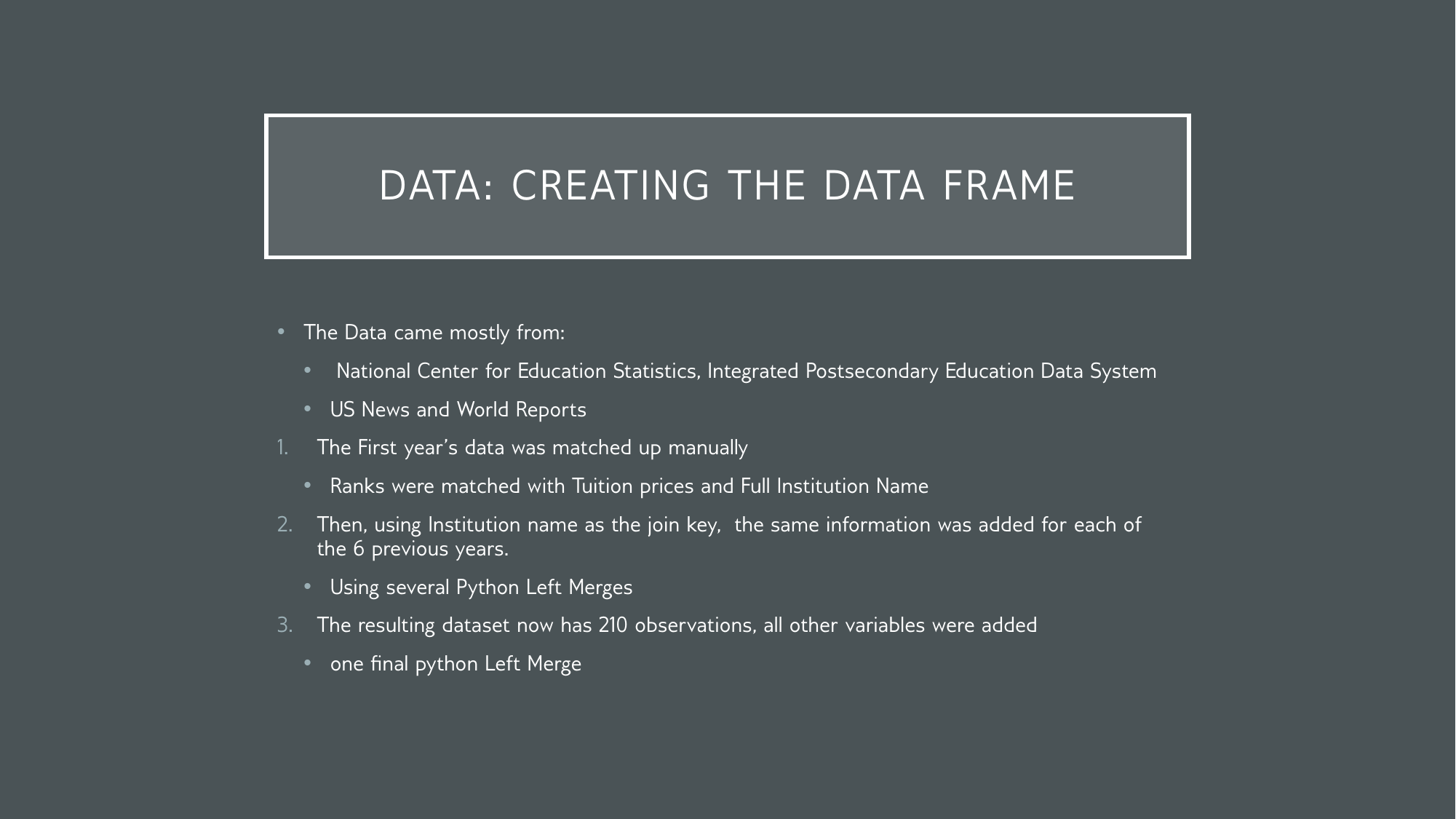

# Data: Creating the Data Frame
The Data came mostly from:
 National Center for Education Statistics, Integrated Postsecondary Education Data System
US News and World Reports
The First year’s data was matched up manually
Ranks were matched with Tuition prices and Full Institution Name
Then, using Institution name as the join key,  the same information was added for each of the 6 previous years.
Using several Python Left Merges
The resulting dataset now has 210 observations, all other variables were added
one final python Left Merge